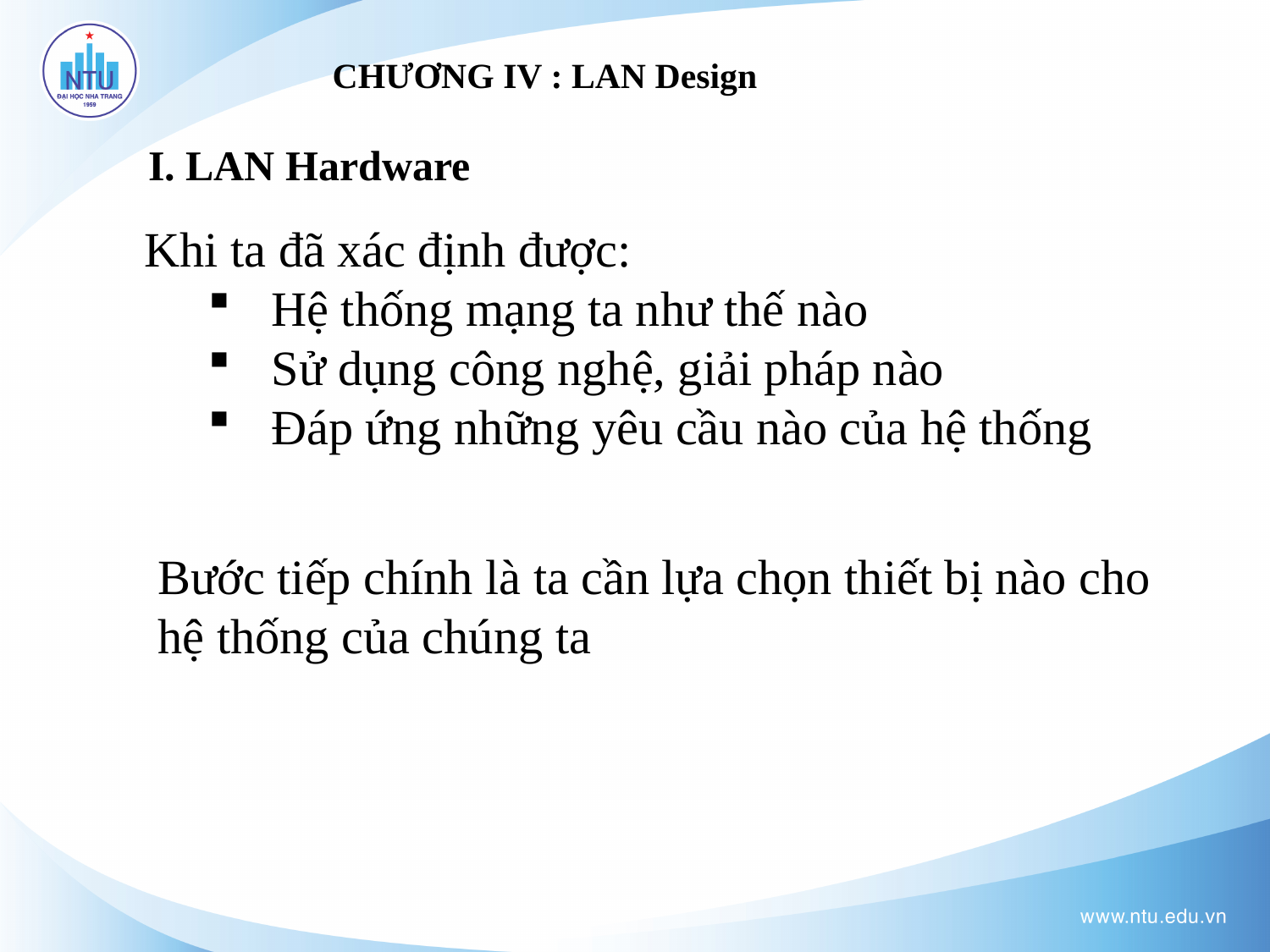

# CHƯƠNG IV : LAN Design
I. LAN Hardware
Khi ta đã xác định được:
Hệ thống mạng ta như thế nào
Sử dụng công nghệ, giải pháp nào
Đáp ứng những yêu cầu nào của hệ thống

Bước tiếp chính là ta cần lựa chọn thiết bị nào cho hệ thống của chúng ta